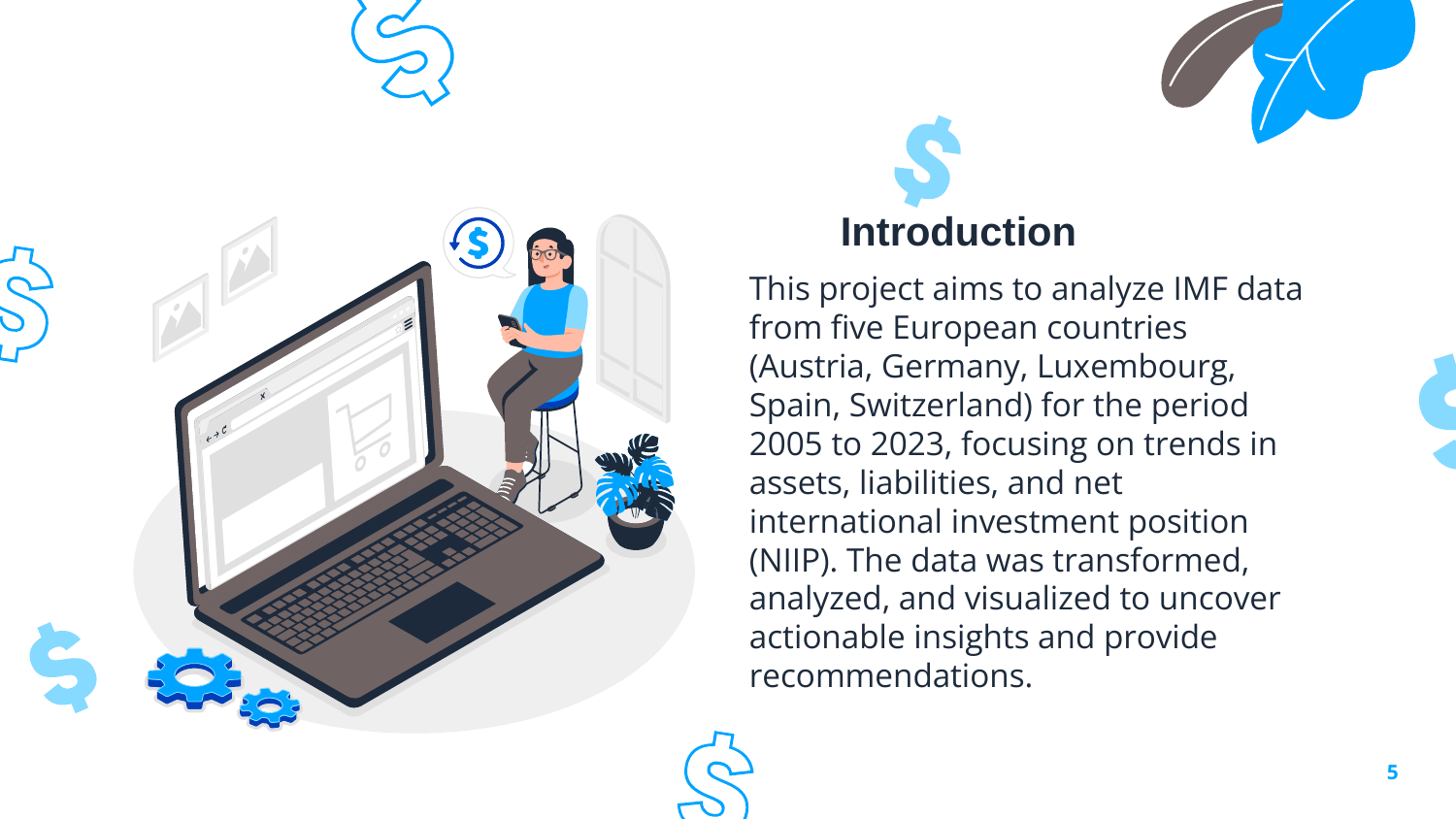

# Introduction

 	This project aims to analyze IMF data from five European countries (Austria, Germany, Luxembourg, Spain, Switzerland) for the period 2005 to 2023, focusing on trends in assets, liabilities, and net international investment position (NIIP). The data was transformed, analyzed, and visualized to uncover actionable insights and provide recommendations.

5